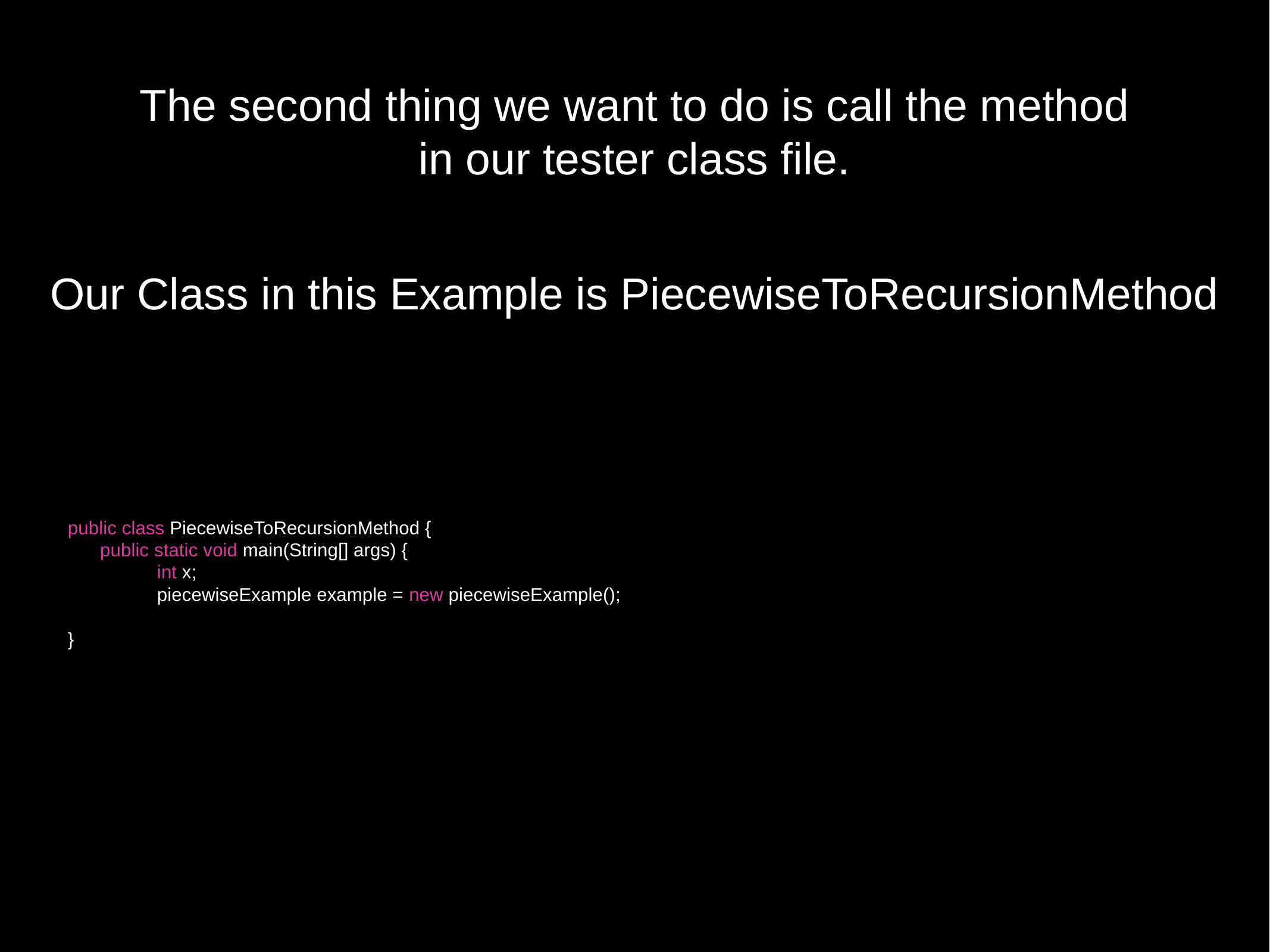

The second thing we want to do is call the method in our tester class file.
Our Class in this Example is PiecewiseToRecursionMethod
public class PiecewiseToRecursionMethod {
	public static void main(String[] args) {
		int x;
		piecewiseExample example = new piecewiseExample();

}